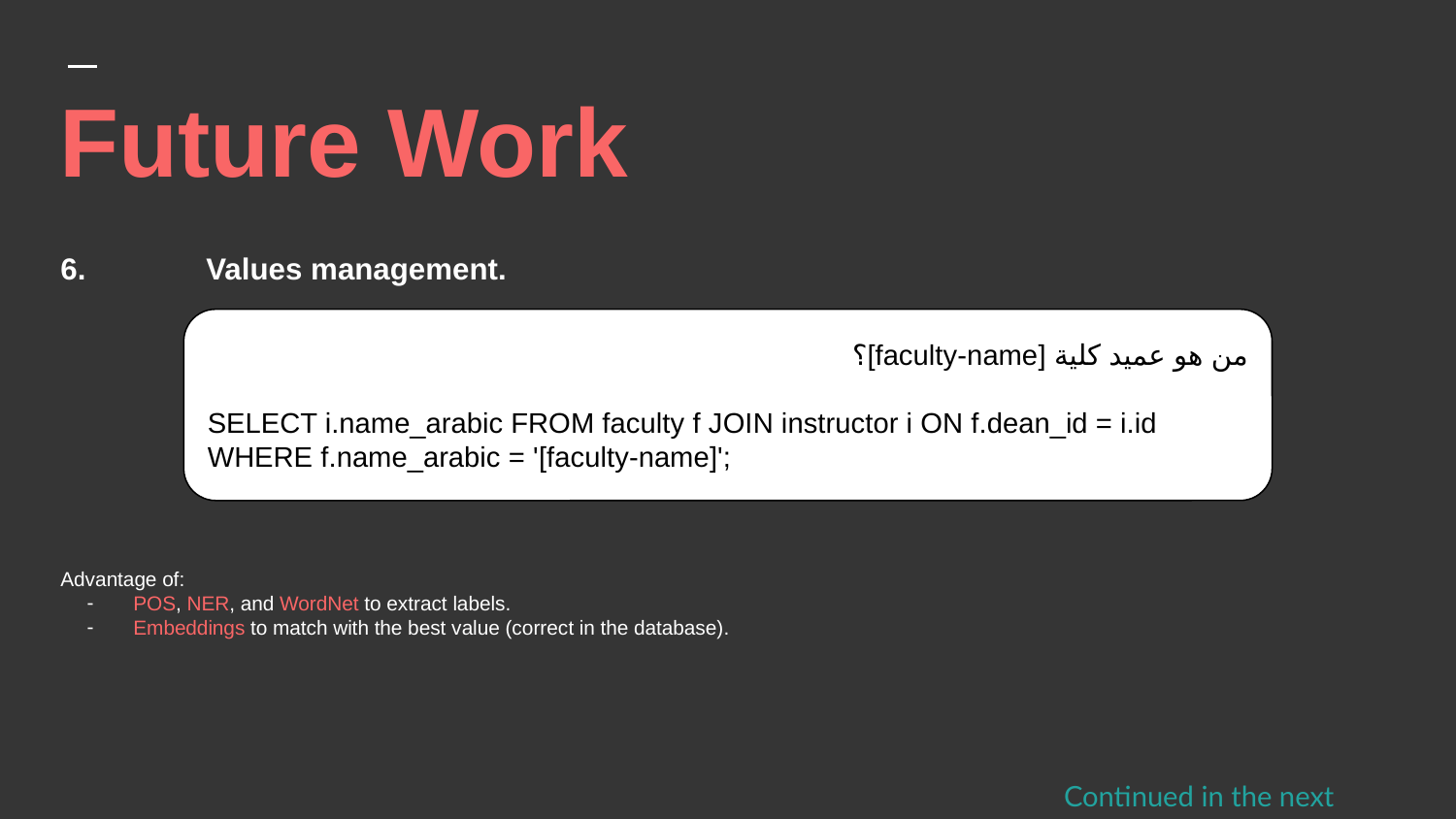

# Future Work
6.	Values management.
من هو عميد كلية [faculty-name]؟

SELECT i.name_arabic FROM faculty f JOIN instructor i ON f.dean_id = i.id WHERE f.name_arabic = '[faculty-name]';
Advantage of:
POS, NER, and WordNet to extract labels.
Embeddings to match with the best value (correct in the database).
Continued in the next slide…